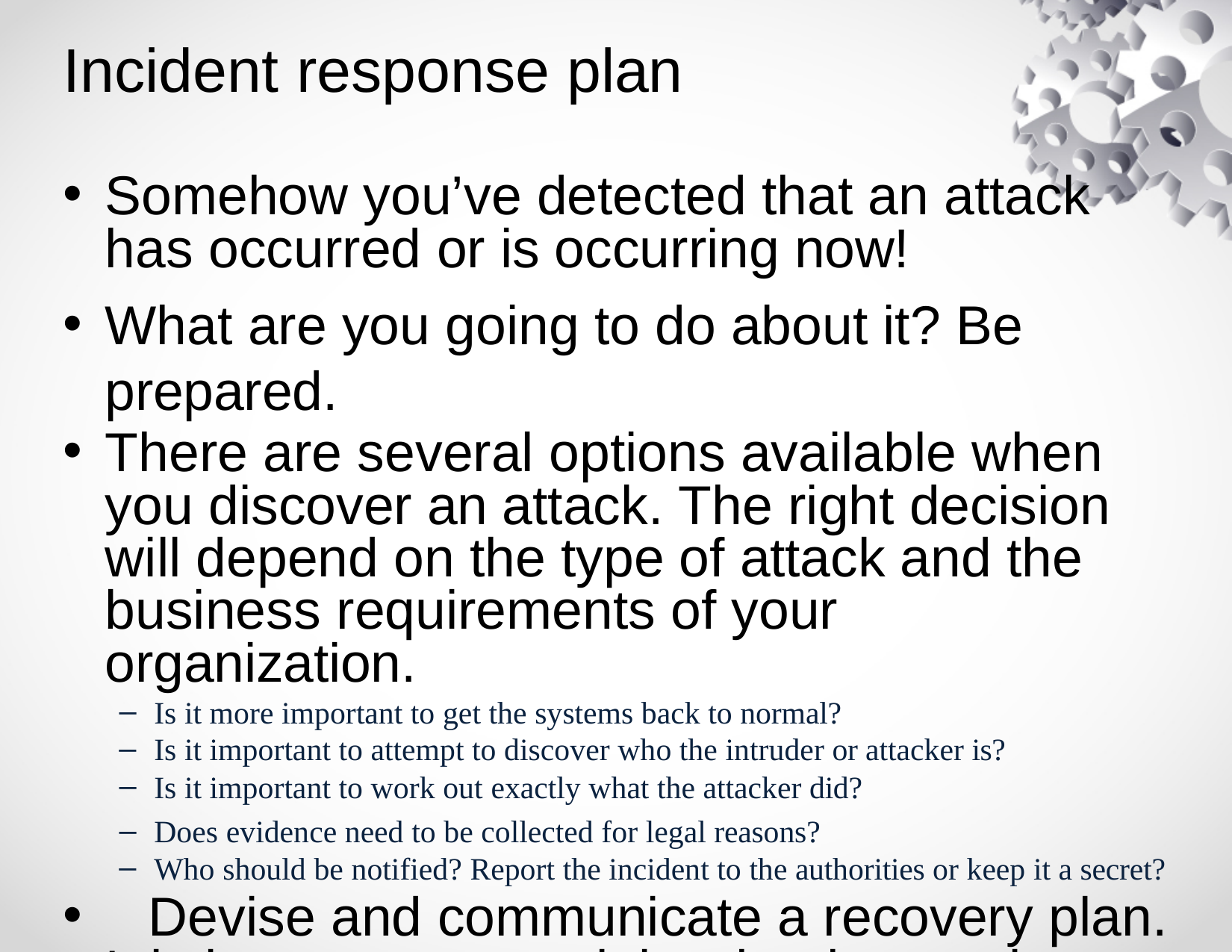

# Incident response plan
Somehow you’ve detected that an attack has occurred or is occurring now!
What are you going to do about it? Be prepared.
There are several options available when you discover an attack. The right decision will depend on the type of attack and the business requirements of your organization.
Is it more important to get the systems back to normal?
Is it important to attempt to discover who the intruder or attacker is?
Is it important to work out exactly what the attacker did?
Does evidence need to be collected for legal reasons?
Who should be notified? Report the incident to the authorities or keep it a secret?
	Devise and communicate a recovery plan. It is important to explain what happening (but where appropriate you should omit details).